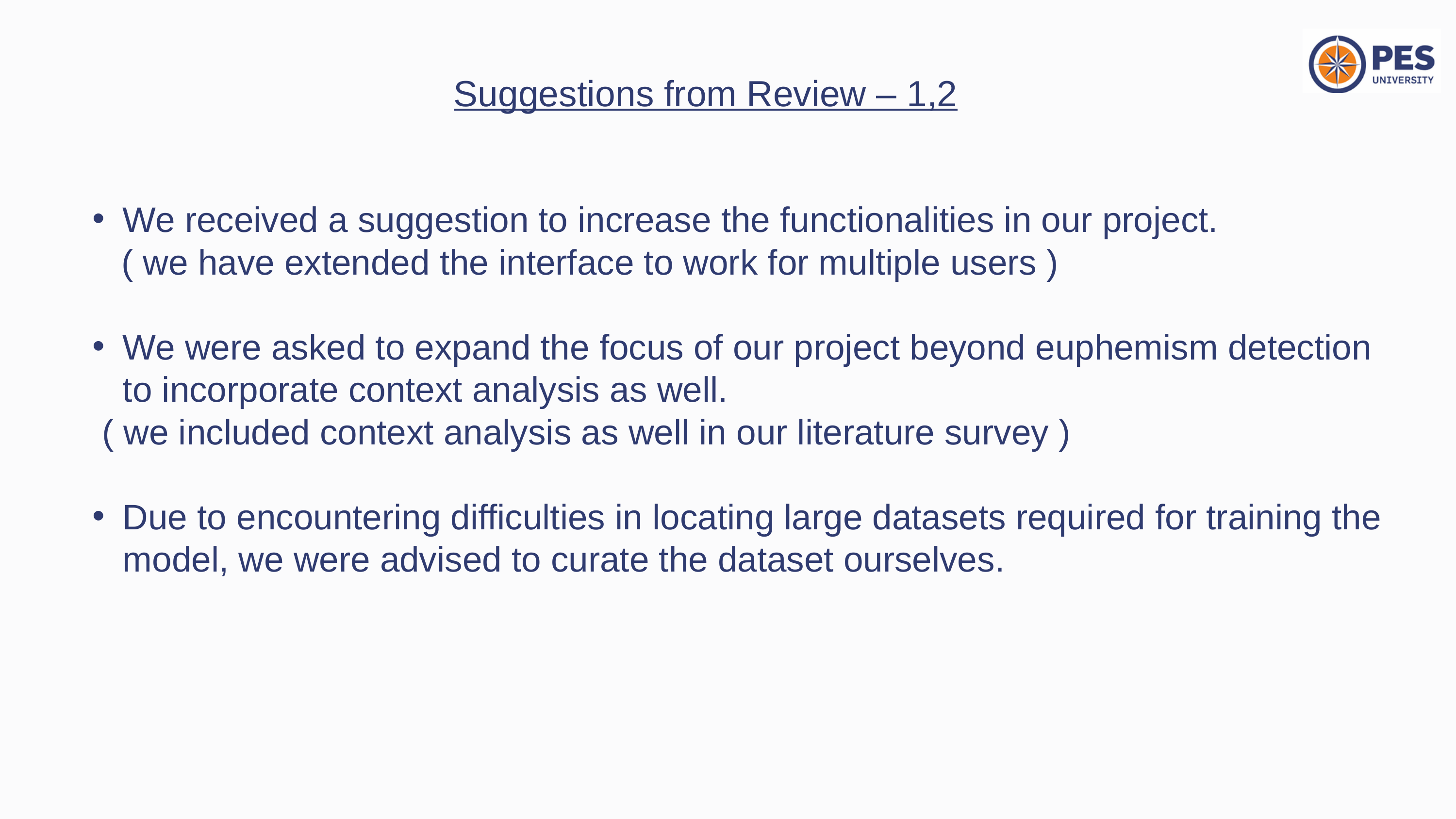

Suggestions from Review – 1,2
We received a suggestion to increase the functionalities in our project.
      ( we have extended the interface to work for multiple users )

We were asked to expand the focus of our project beyond euphemism detection to incorporate context analysis as well.
    ( we included context analysis as well in our literature survey )

Due to encountering difficulties in locating large datasets required for training the model, we were advised to curate the dataset ourselves.